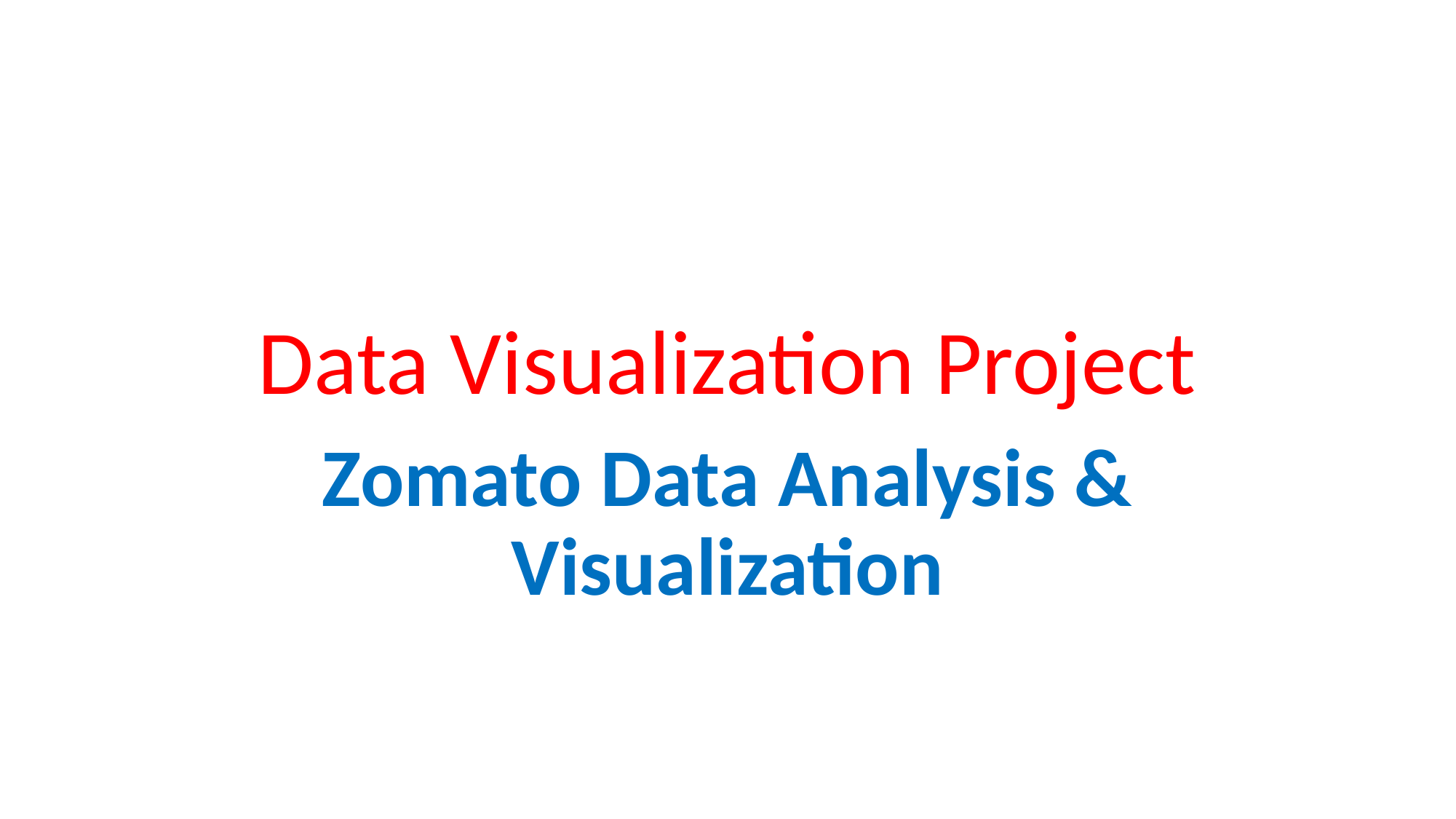

# Data Visualization Project
Zomato Data Analysis & Visualization